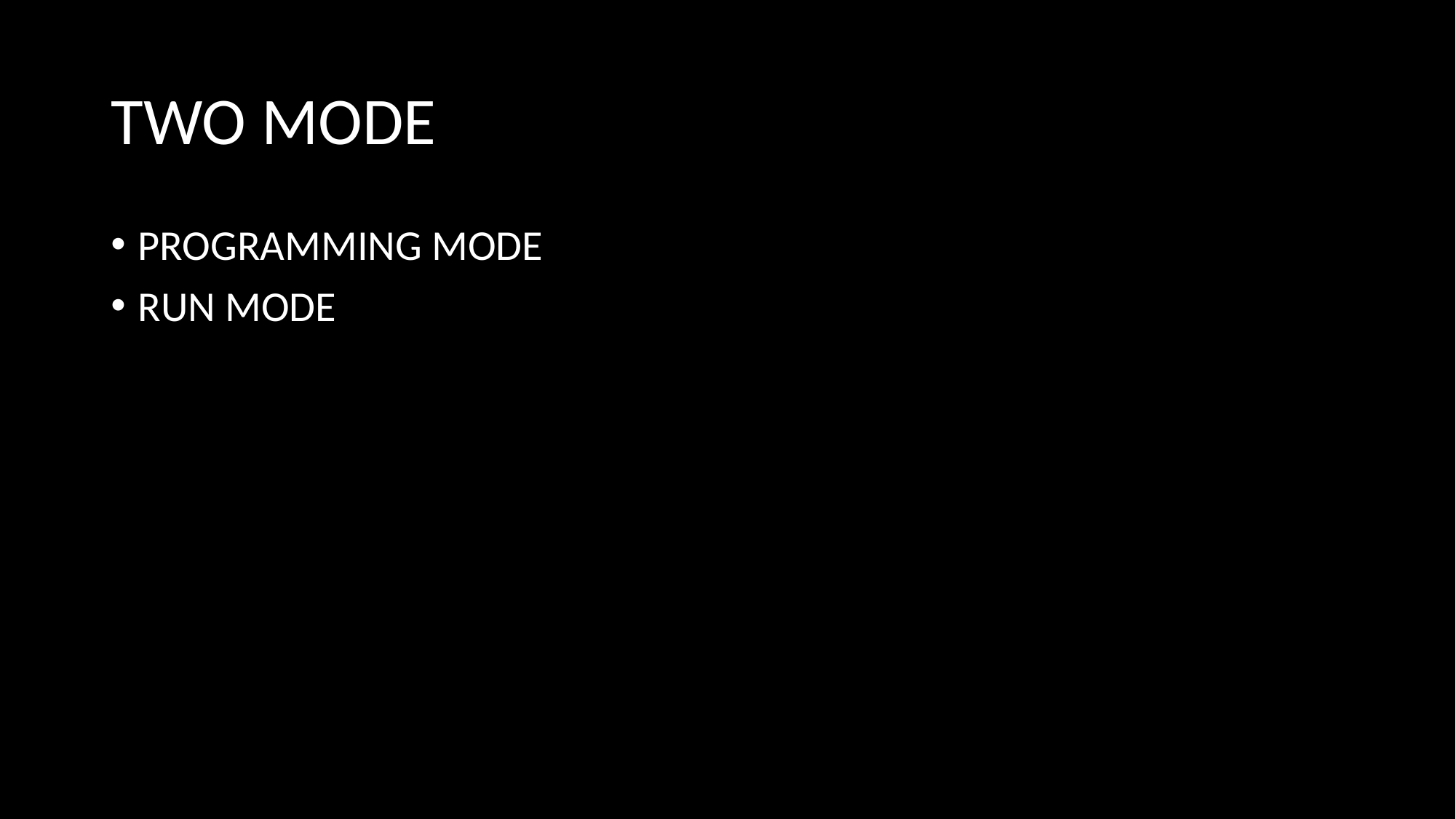

# TWO MODE
PROGRAMMING MODE
RUN MODE